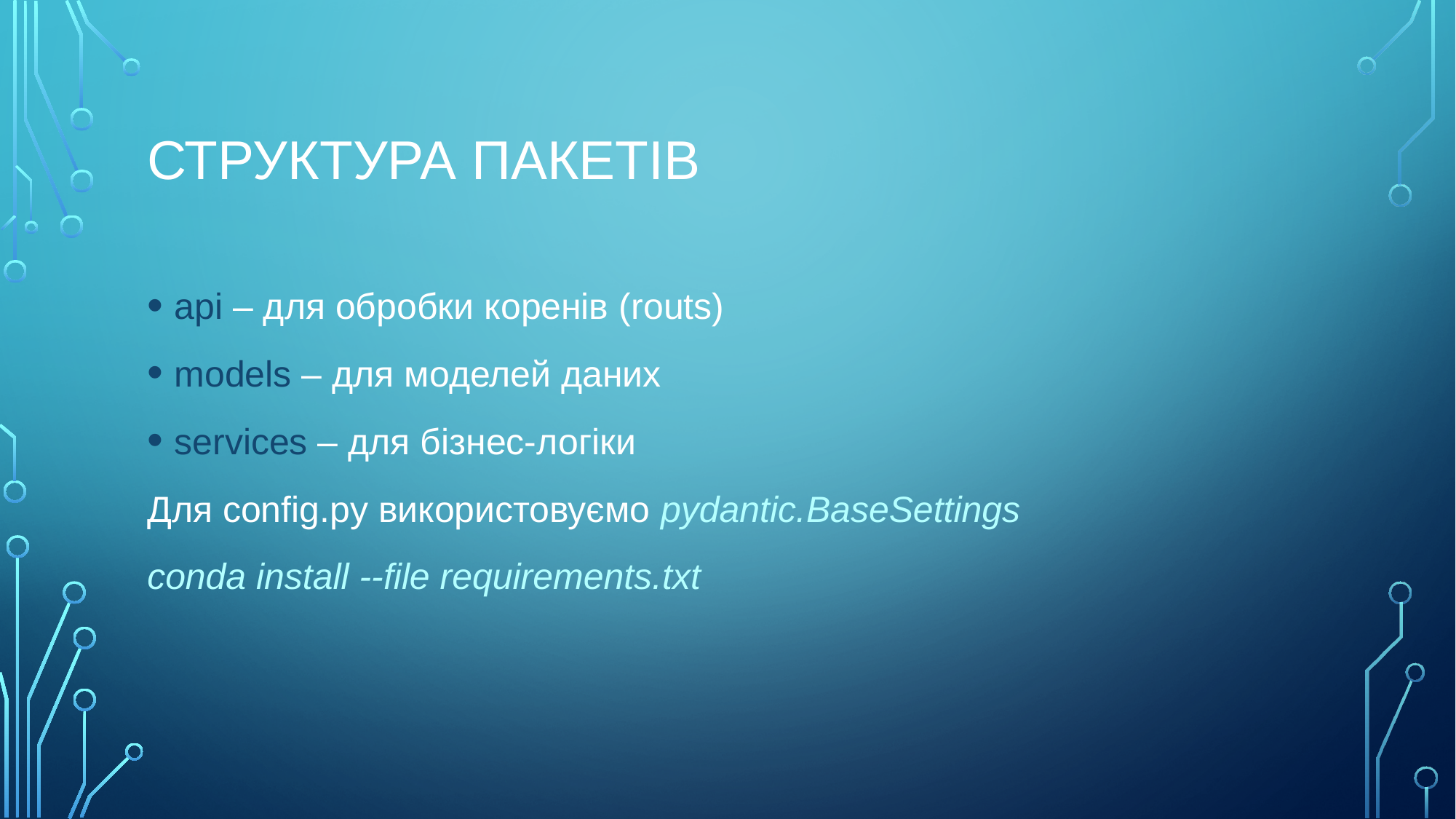

# Структура пакетів
api – для обробки коренів (routs)
models – для моделей даних
services – для бізнес-логіки
Для config.py використовуємо pydantic.BaseSettings
conda install --file requirements.txt